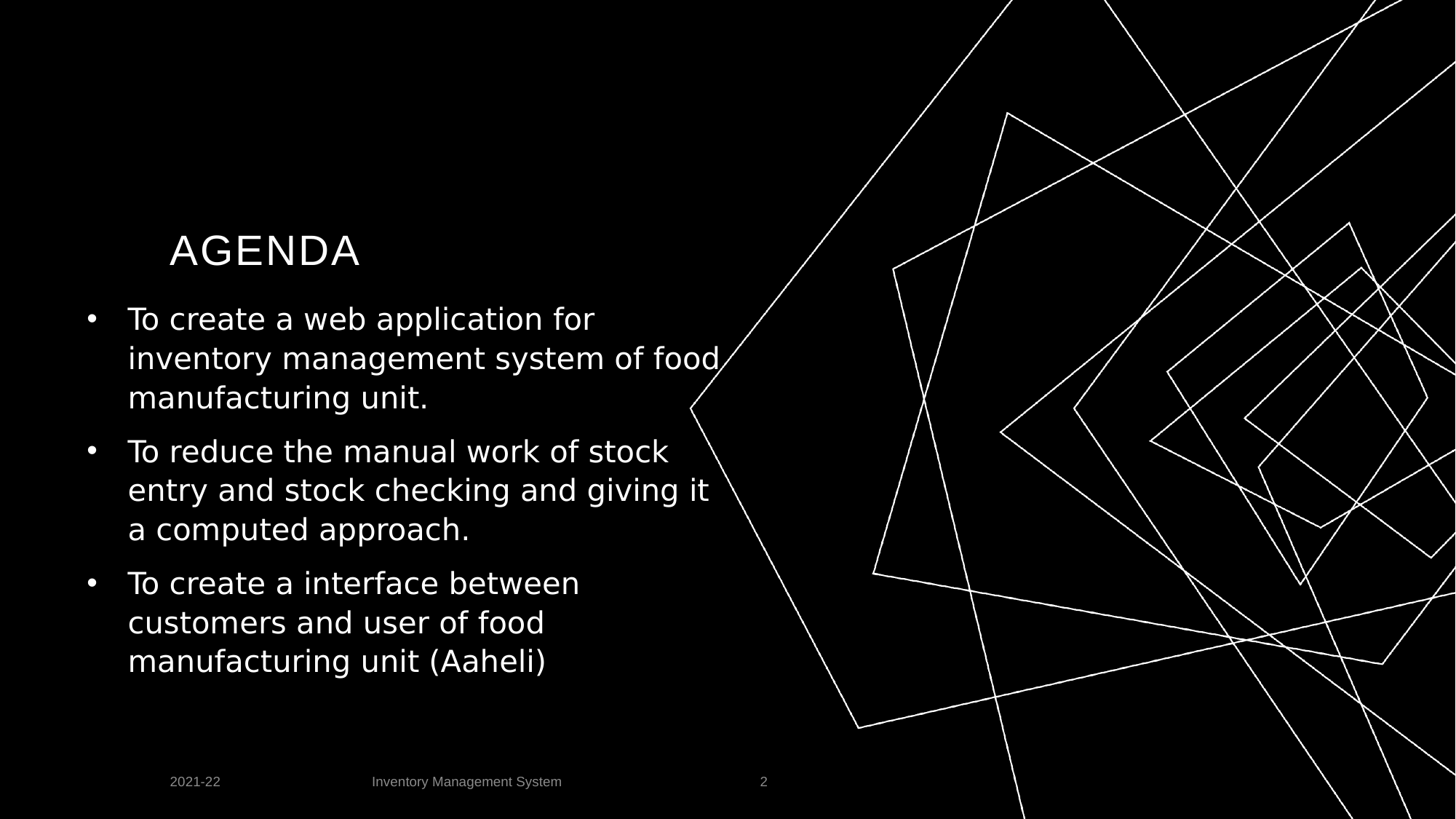

# AGENDA
To create a web application for inventory management system of food manufacturing unit.
To reduce the manual work of stock entry and stock checking and giving it a computed approach.
To create a interface between customers and user of food manufacturing unit (Aaheli)
Inventory Management System
2021-22
2